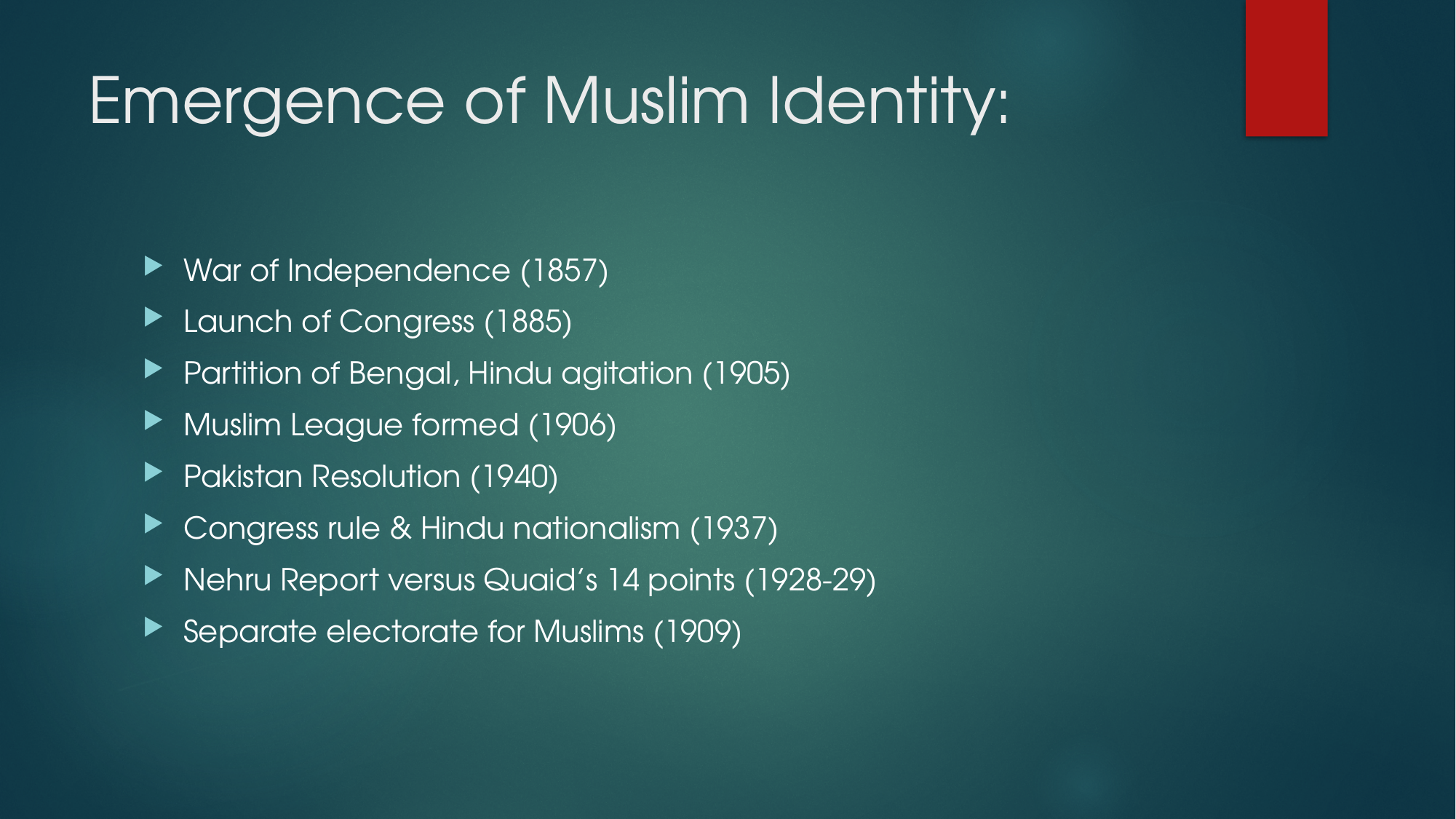

# Emergence of Muslim Identity:
War of Independence (1857)
Launch of Congress (1885)
Partition of Bengal, Hindu agitation (1905)
Muslim League formed (1906)
Pakistan Resolution (1940)
Congress rule & Hindu nationalism (1937)
Nehru Report versus Quaid’s 14 points (1928-29)
Separate electorate for Muslims (1909)